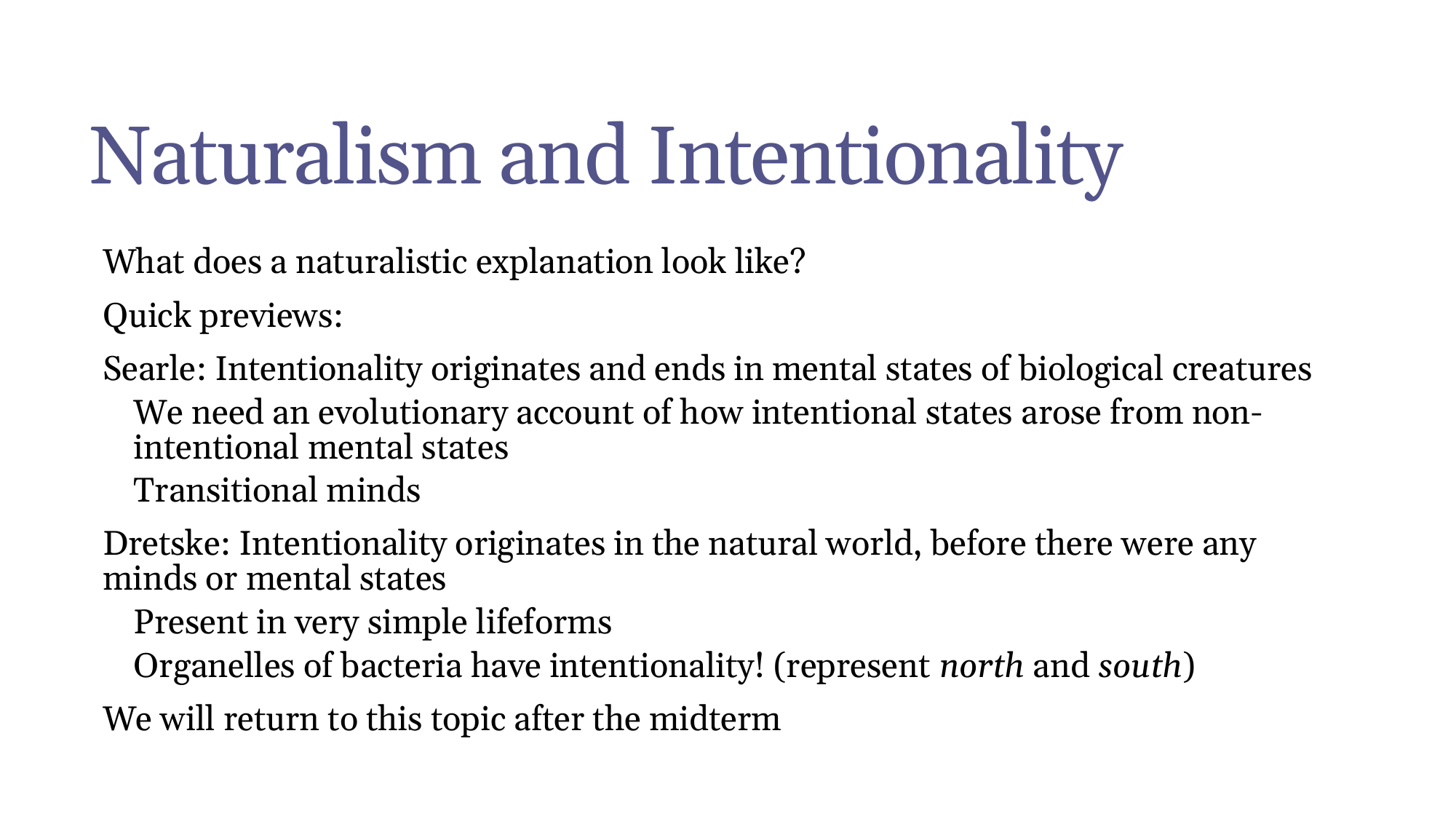

# Naturalism and Intentionality
What does a naturalistic explanation look like?
Quick previews:
Searle: Intentionality originates and ends in mental states of biological creatures
We need an evolutionary account of how intentional states arose from non-intentional mental states
Transitional minds
Dretske: Intentionality originates in the natural world, before there were any minds or mental states
Present in very simple lifeforms
Organelles of bacteria have intentionality! (represent north and south)
We will return to this topic after the midterm